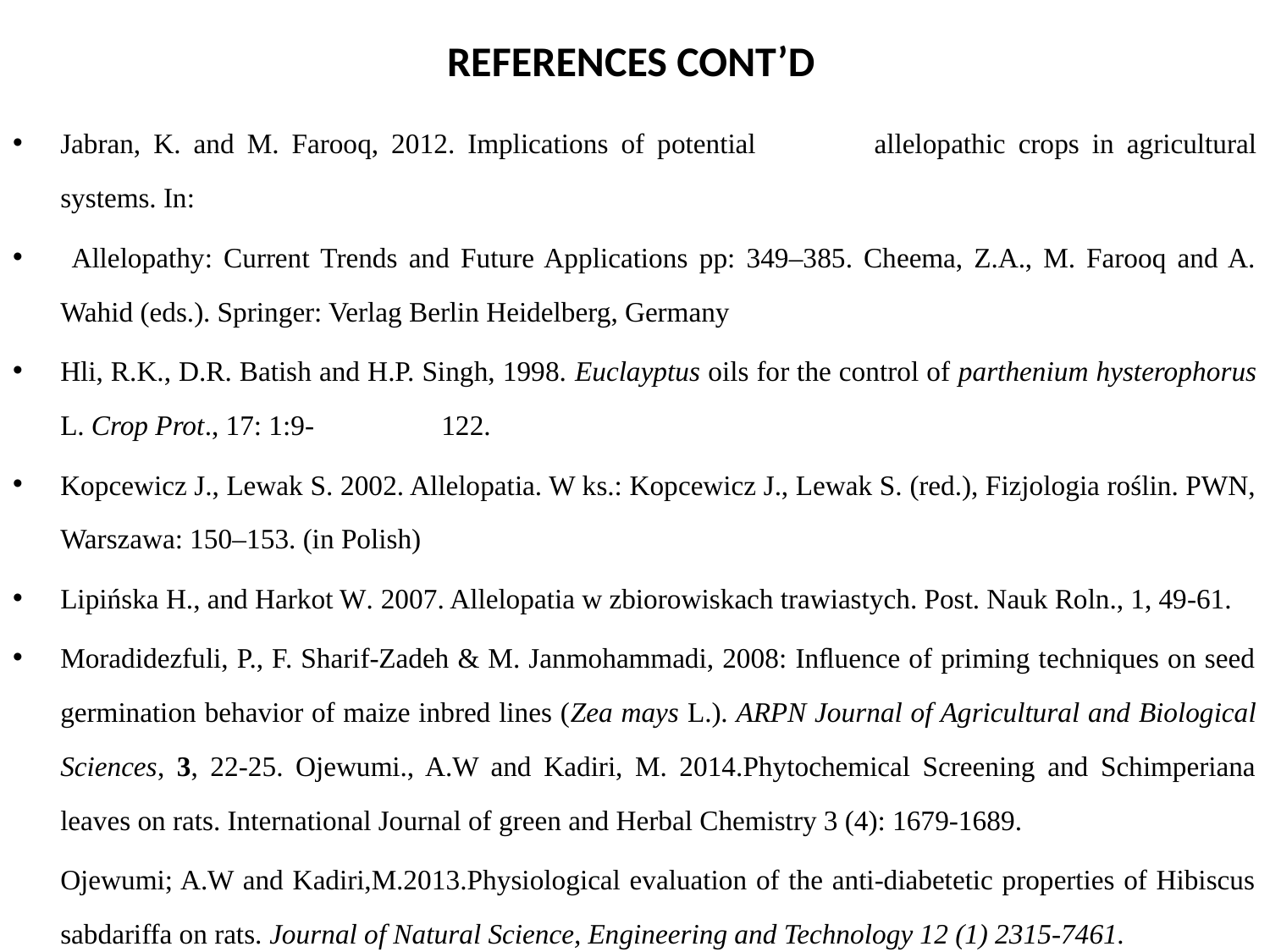

# REFERENCES CONT’D
Jabran, K. and M. Farooq, 2012. Implications of potential 	allelopathic crops in agricultural systems. In:
 Allelopathy: Current Trends and Future Applications pp: 349–385. Cheema, Z.A., M. Farooq and A. Wahid (eds.). Springer: Verlag Berlin Heidelberg, Germany
Hli, R.K., D.R. Batish and H.P. Singh, 1998. Euclayptus oils for the control of parthenium hysterophorus L. Crop Prot., 17: 1:9-	122.
Kopcewicz J., Lewak S. 2002. Allelopatia. W ks.: Kopcewicz J., Lewak S. (red.), Fizjologia roślin. PWN, Warszawa: 150–153. (in Polish)
Lipińska H., and Harkot W. 2007. Allelopatia w zbiorowiskach trawiastych. Post. Nauk Roln., 1, 49-61.
Moradidezfuli, P., F. Sharif-Zadeh & M. Janmohammadi, 2008: Inﬂuence of priming techniques on seed germination behavior of maize inbred lines (Zea mays L.). ARPN Journal of Agricultural and Biological Sciences, 3, 22-25. Ojewumi., A.W and Kadiri, M. 2014.Phytochemical Screening and Schimperiana leaves on rats. International Journal of green and Herbal Chemistry 3 (4): 1679-1689.
	Ojewumi; A.W and Kadiri,M.2013.Physiological evaluation of the anti-diabetetic properties of Hibiscus sabdariffa on rats. Journal of Natural Science, Engineering and Technology 12 (1) 2315-7461.